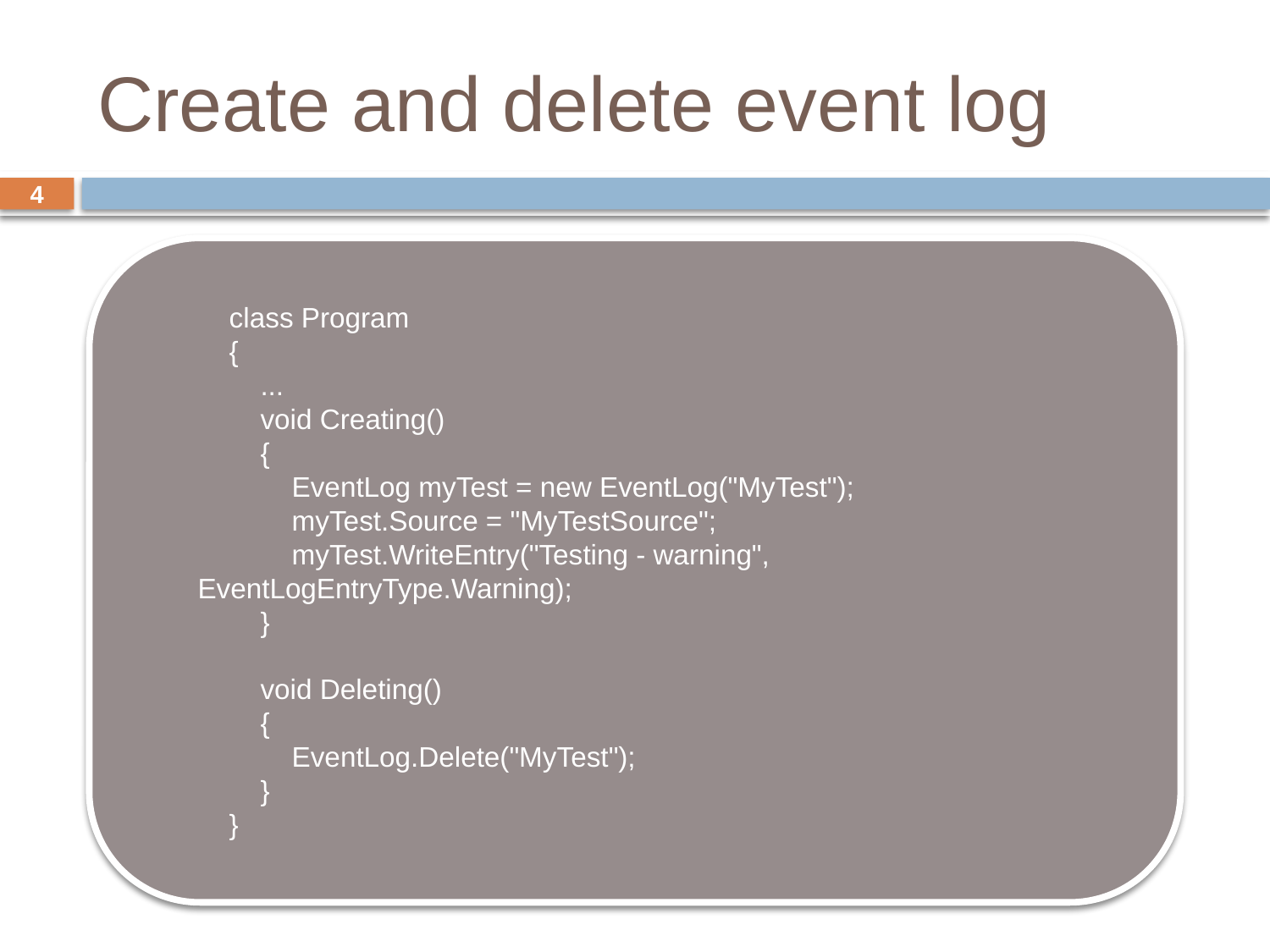

# Create and delete event log
4
    class Program
    {
        ...
        void Creating()
        {
            EventLog myTest = new EventLog("MyTest");
            myTest.Source = "MyTestSource";
            myTest.WriteEntry("Testing - warning", EventLogEntryType.Warning);
        }

        void Deleting()
        {
            EventLog.Delete("MyTest");
        }
    }